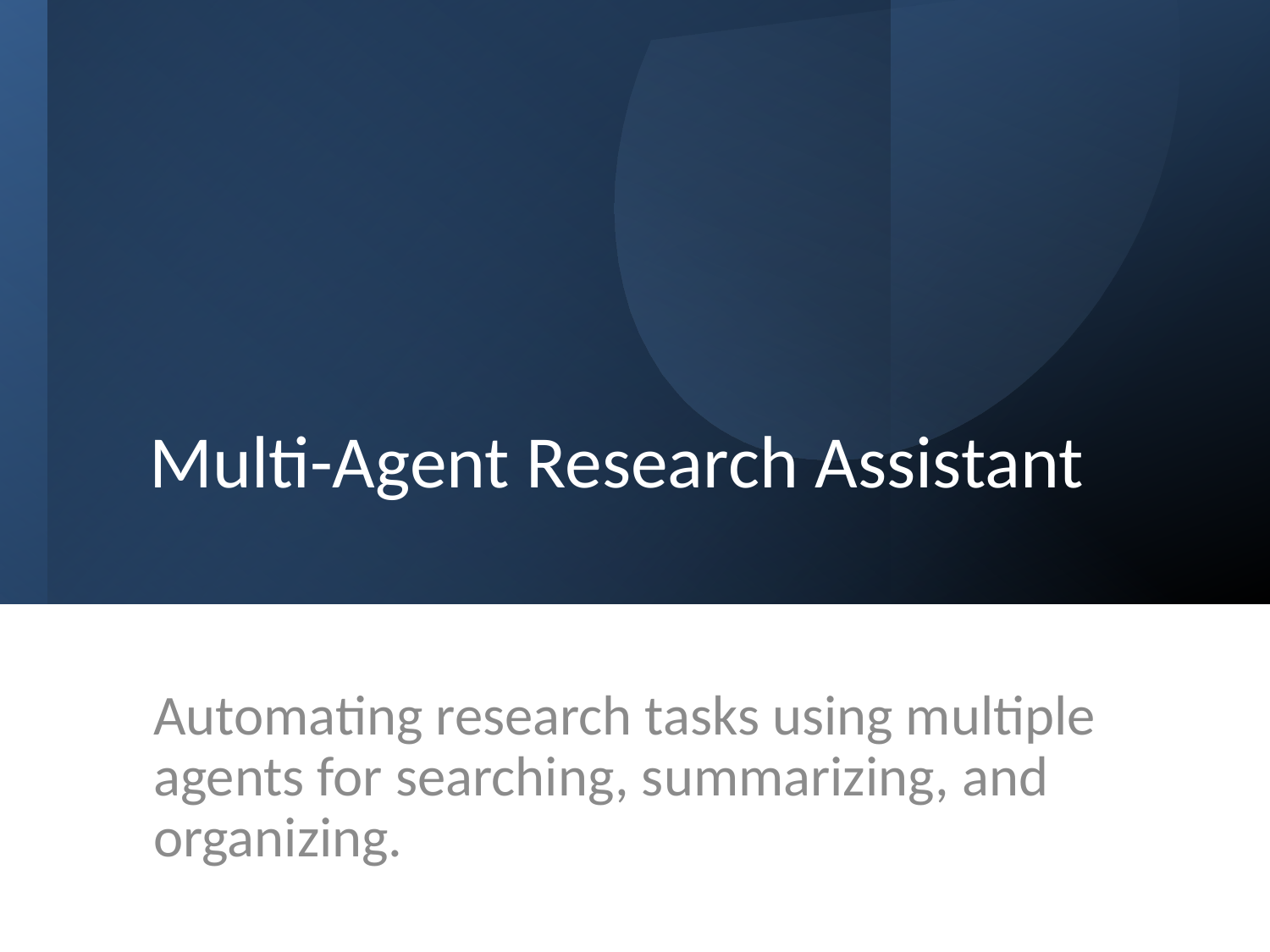

# Multi-Agent Research Assistant
Automating research tasks using multiple agents for searching, summarizing, and organizing.